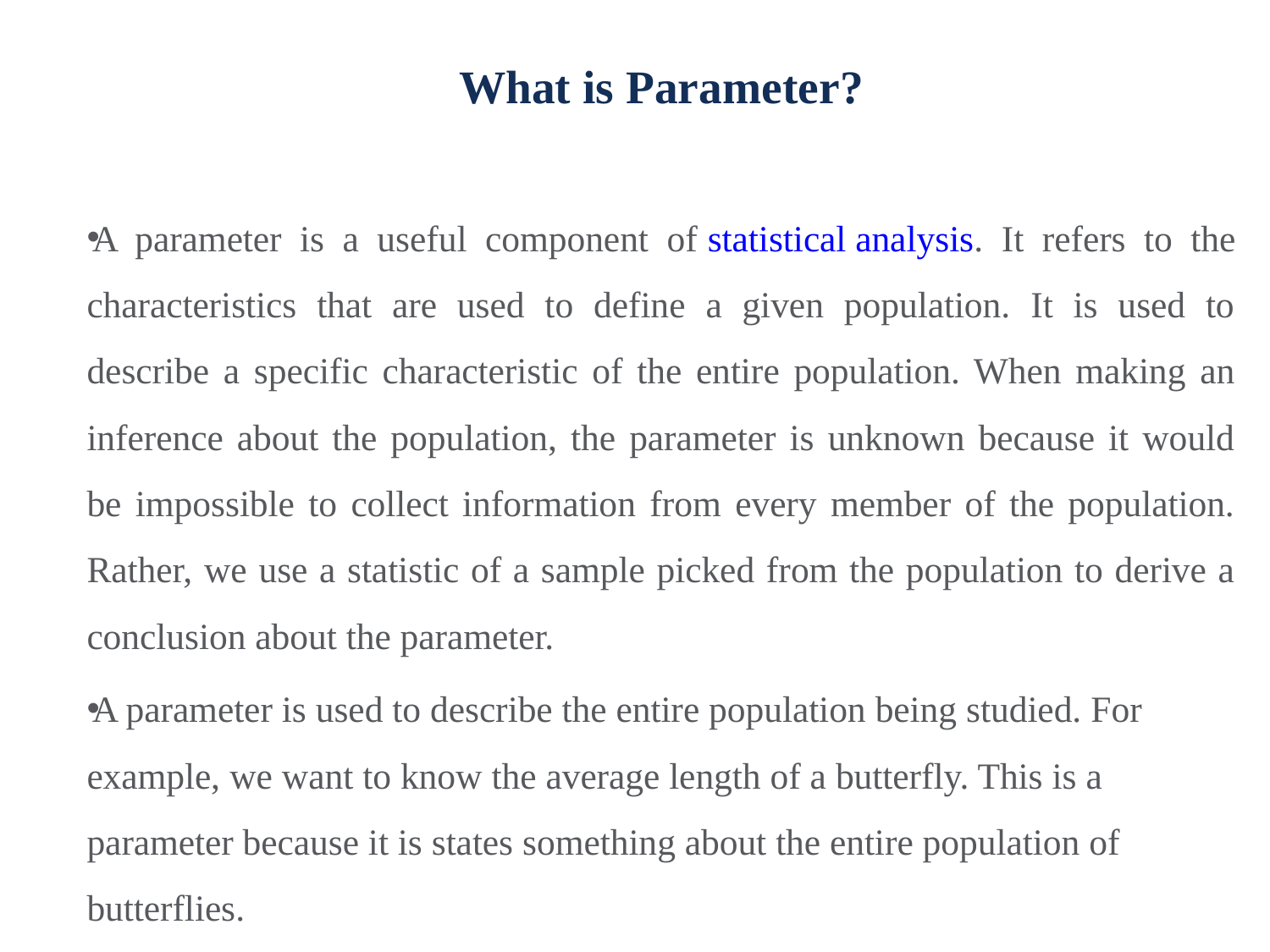

What is Parameter?

A parameter is a useful component of statistical analysis. It refers to the characteristics that are used to define a given population. It is used to describe a specific characteristic of the entire population. When making an inference about the population, the parameter is unknown because it would be impossible to collect information from every member of the population. Rather, we use a statistic of a sample picked from the population to derive a conclusion about the parameter.
A parameter is used to describe the entire population being studied. For example, we want to know the average length of a butterfly. This is a parameter because it is states something about the entire population of butterflies.